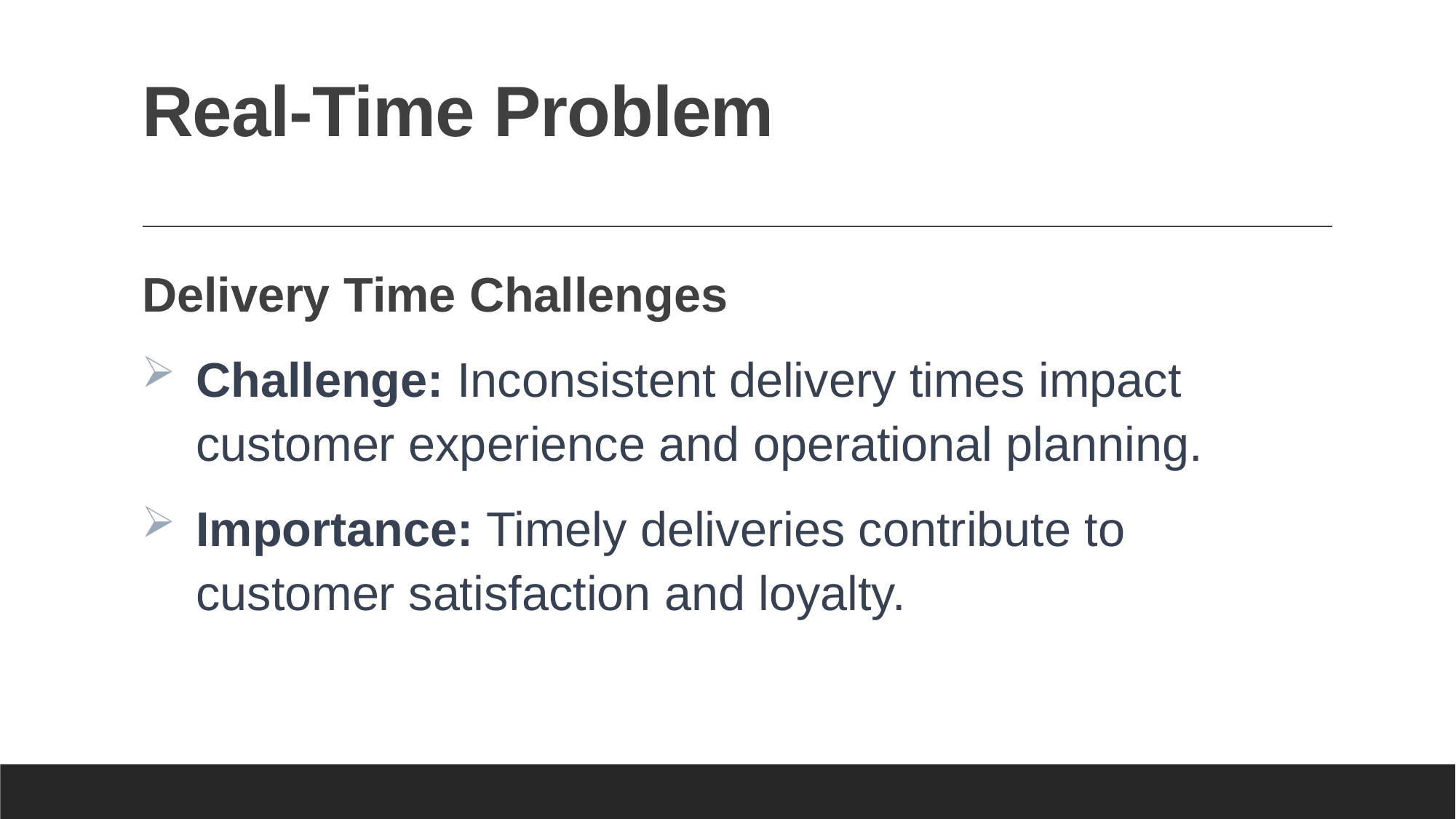

# Real-Time Problem
Delivery Time Challenges
Challenge: Inconsistent delivery times impact customer experience and operational planning.
Importance: Timely deliveries contribute to customer satisfaction and loyalty.